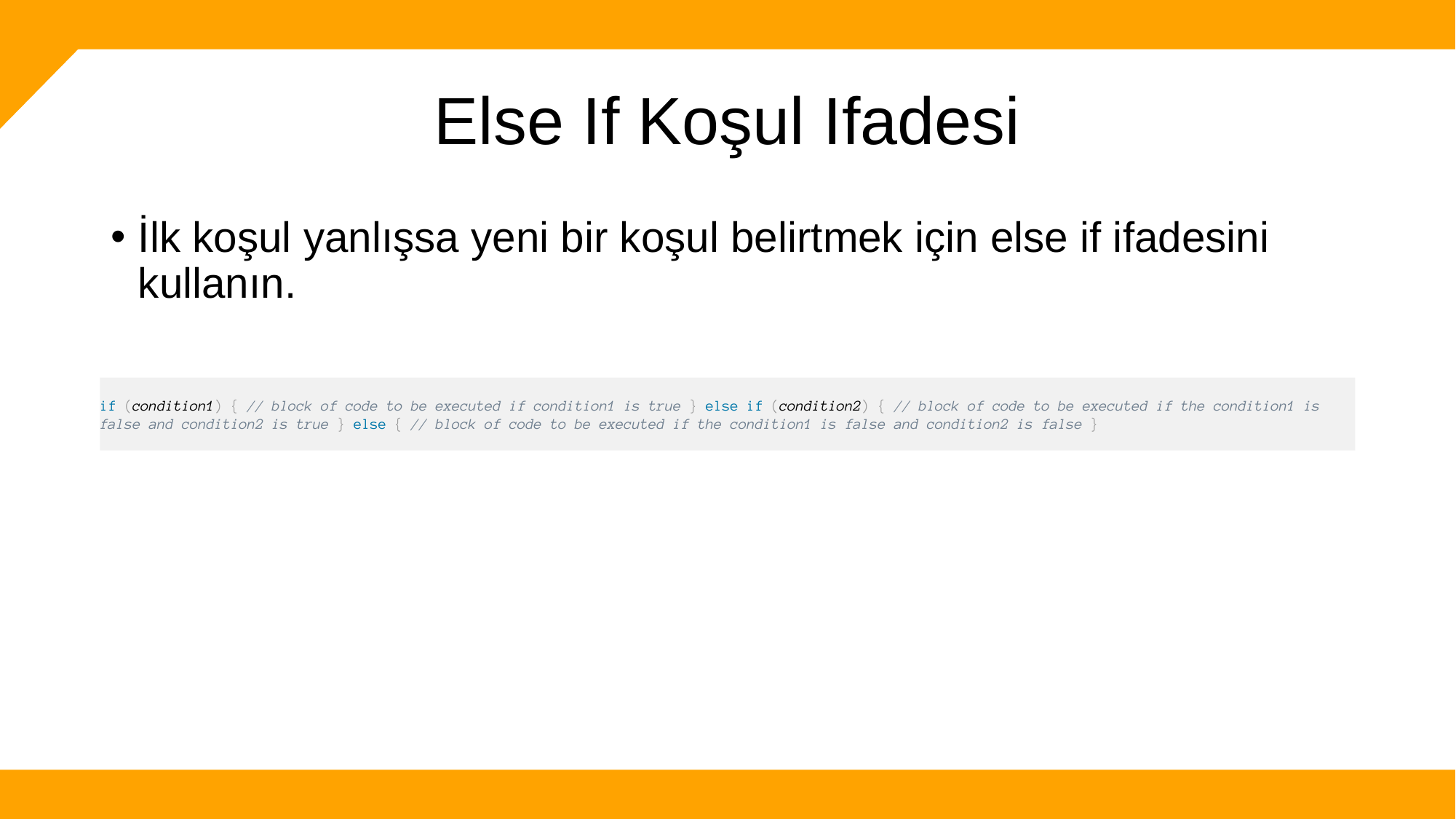

# Else If Koşul Ifadesi
İlk koşul yanlışsa yeni bir koşul belirtmek için else if ifadesini kullanın.
if (condition1) { // block of code to be executed if condition1 is true } else if (condition2) { // block of code to be executed if the condition1 is false and condition2 is true } else { // block of code to be executed if the condition1 is false and condition2 is false }